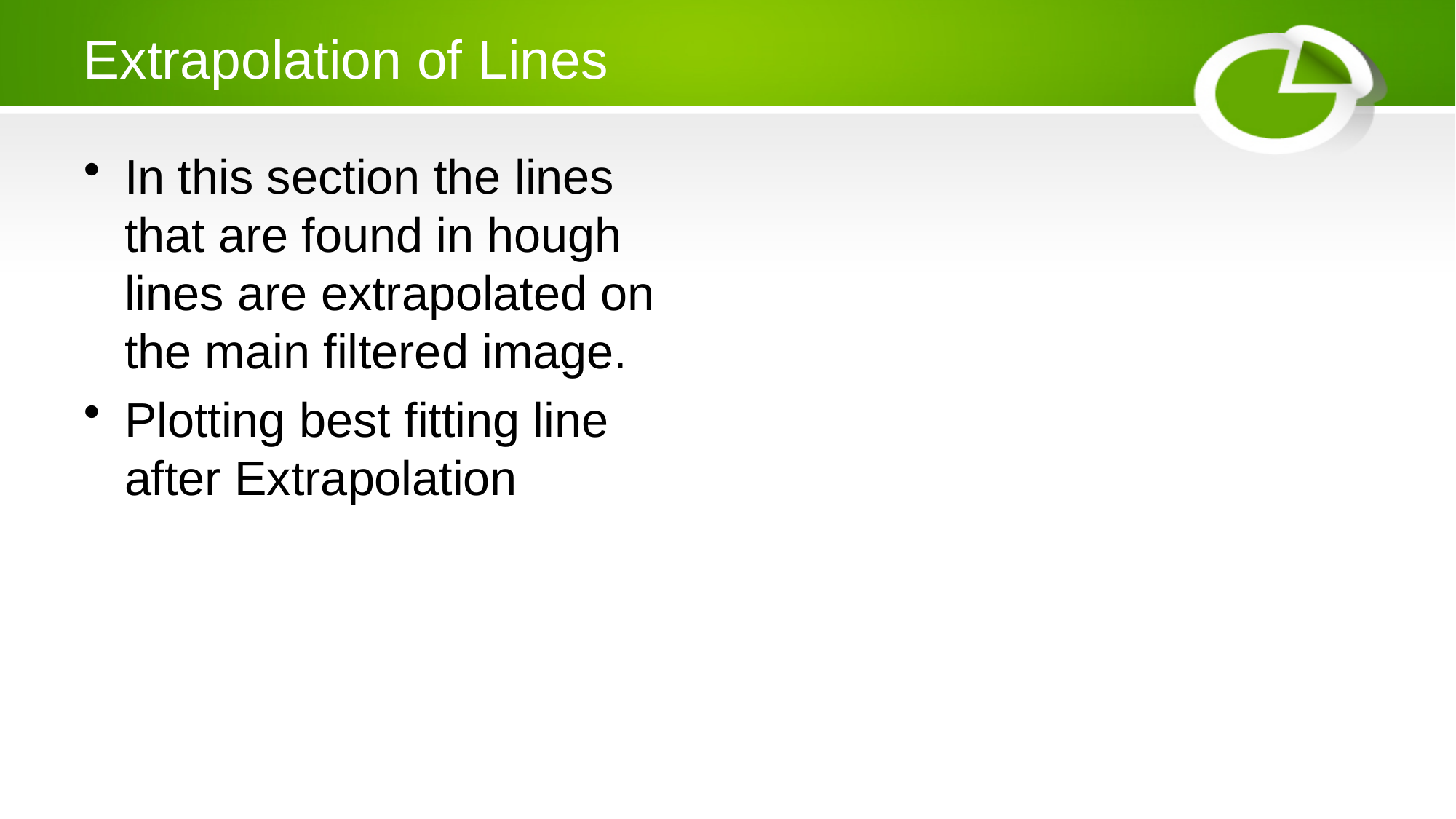

# Extrapolation of Lines
In this section the lines that are found in hough lines are extrapolated on the main filtered image.
Plotting best fitting line after Extrapolation